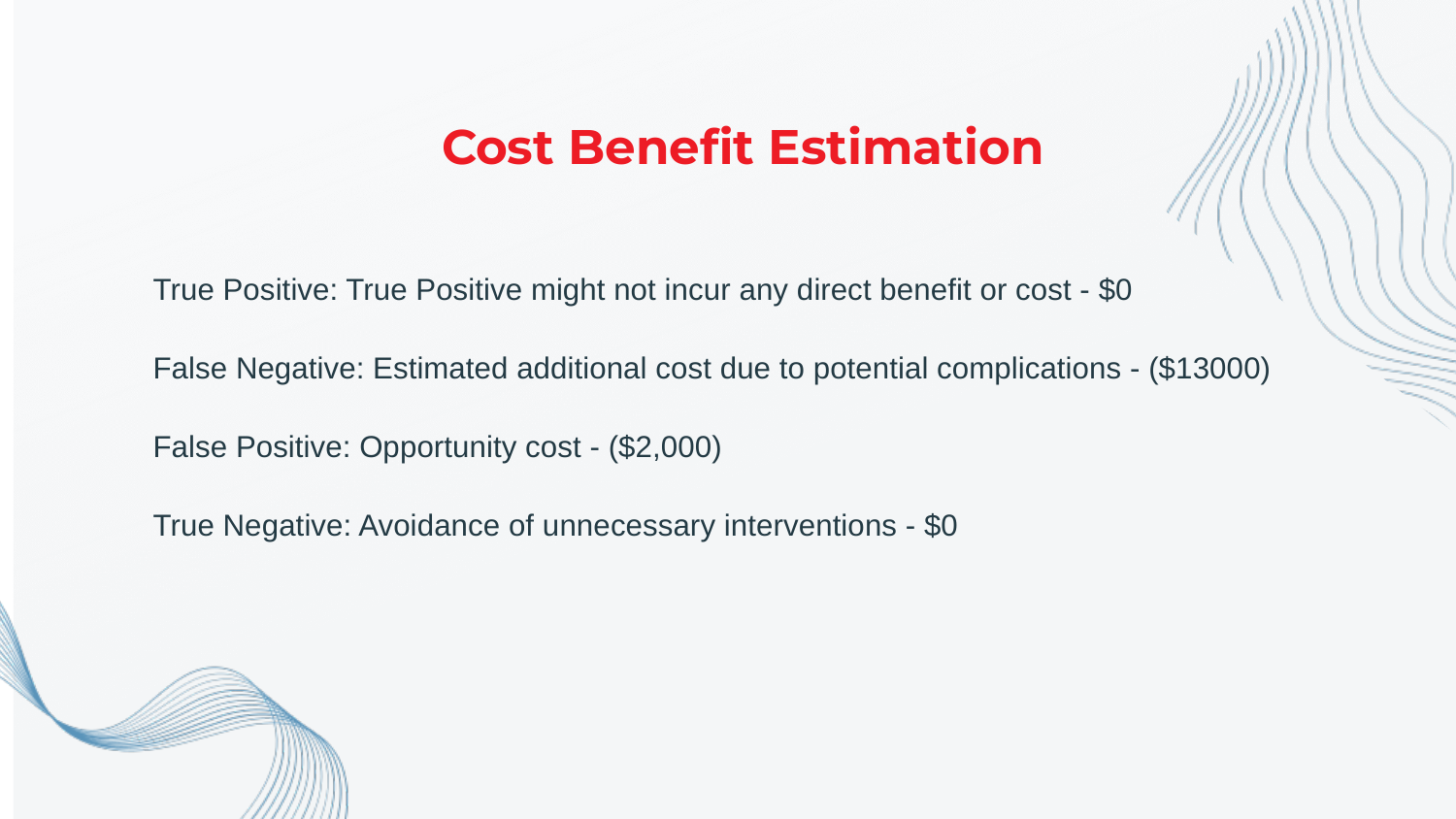

Cost Benefit Estimation
True Positive: True Positive might not incur any direct benefit or cost - $0
False Negative: Estimated additional cost due to potential complications - ($13000)
False Positive: Opportunity cost - ($2,000)
True Negative: Avoidance of unnecessary interventions - $0